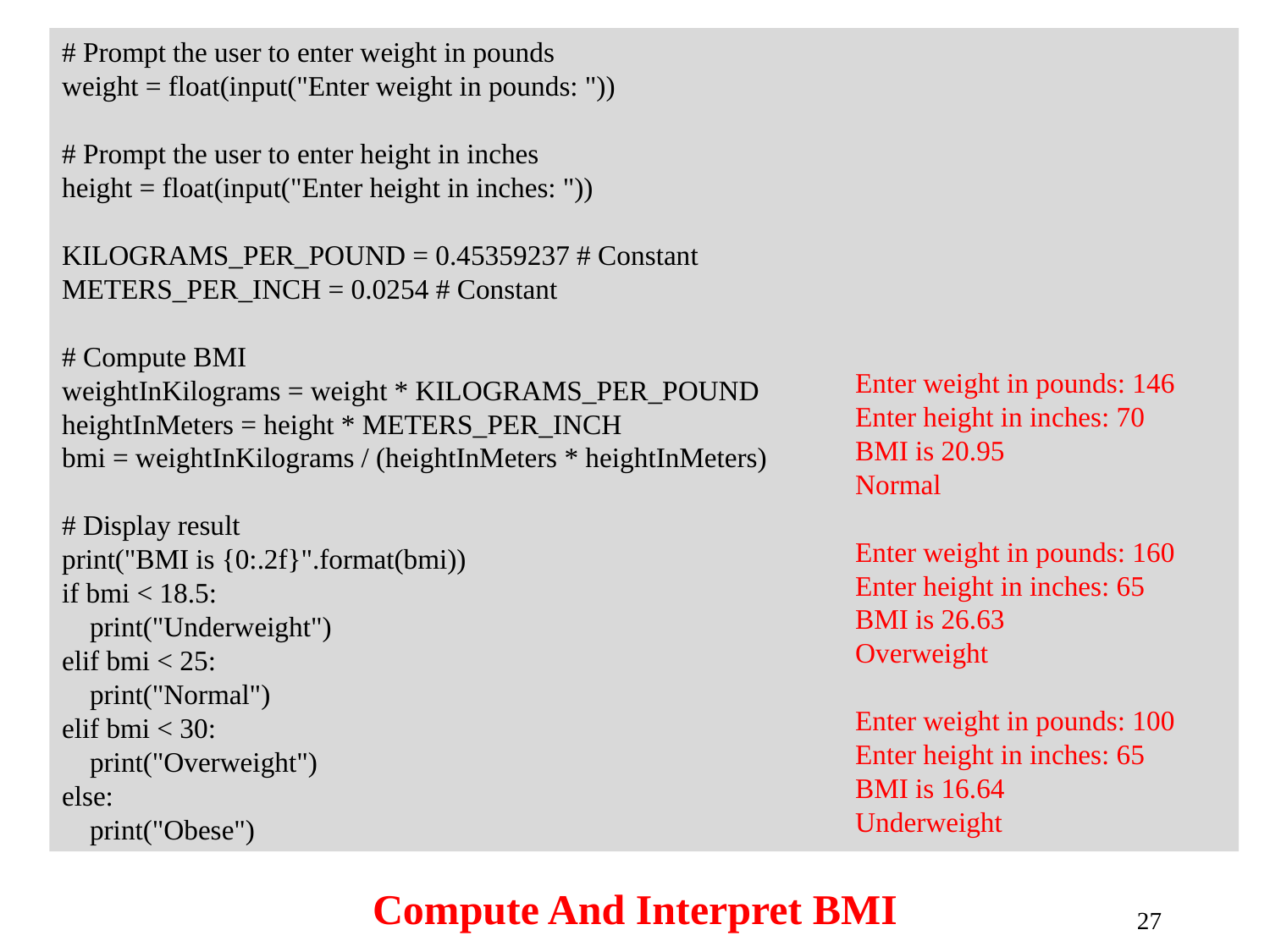

# Prompt the user to enter weight in pounds
weight = float(input("Enter weight in pounds: "))

# Prompt the user to enter height in inches
height = float(input("Enter height in inches: "))

KILOGRAMS_PER_POUND = 0.45359237 # Constant
METERS_PER_INCH = 0.0254 # Constant

# Compute BMI
weightInKilograms = weight * KILOGRAMS_PER_POUND
heightInMeters = height * METERS_PER_INCH
bmi = weightInKilograms / (heightInMeters * heightInMeters)

# Display result
print("BMI is {0:.2f}".format(bmi))
if bmi < 18.5:
    print("Underweight")
elif bmi < 25:
    print("Normal")
elif bmi < 30:
    print("Overweight")
else:
    print("Obese")
Enter weight in pounds: 146
Enter height in inches: 70
BMI is 20.95
Normal

Enter weight in pounds: 160
Enter height in inches: 65
BMI is 26.63
Overweight

Enter weight in pounds: 100
Enter height in inches: 65
BMI is 16.64
Underweight
Compute And Interpret BMI
27